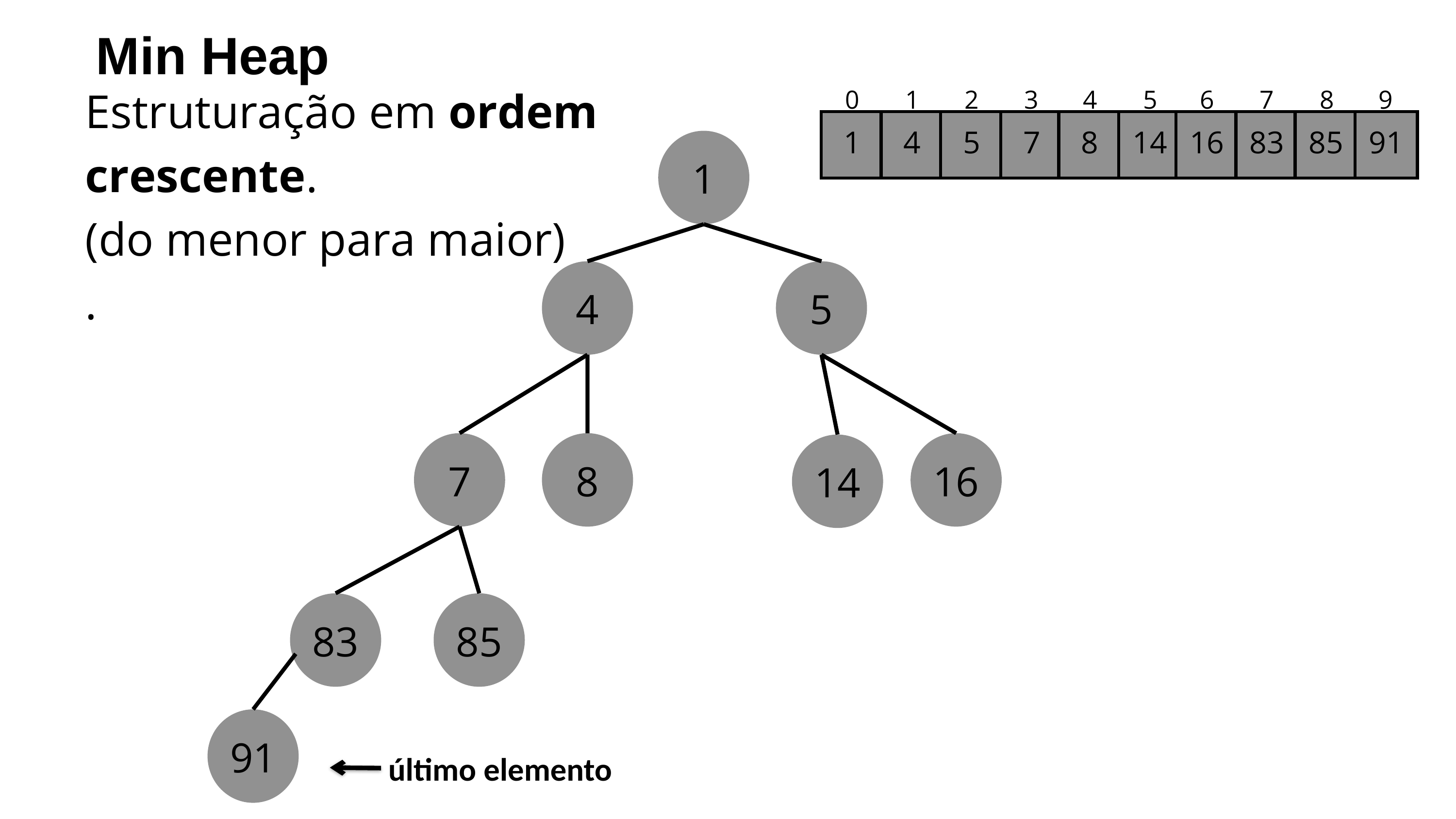

Min Heap
Estruturação em ordem crescente.
(do menor para maior)
.
0
1
2
3
4
5
6
7
8
9

1

4

5

7

8

14

16

83

85

91

1

4

5

7

8

16

14

83

85

91
último elemento